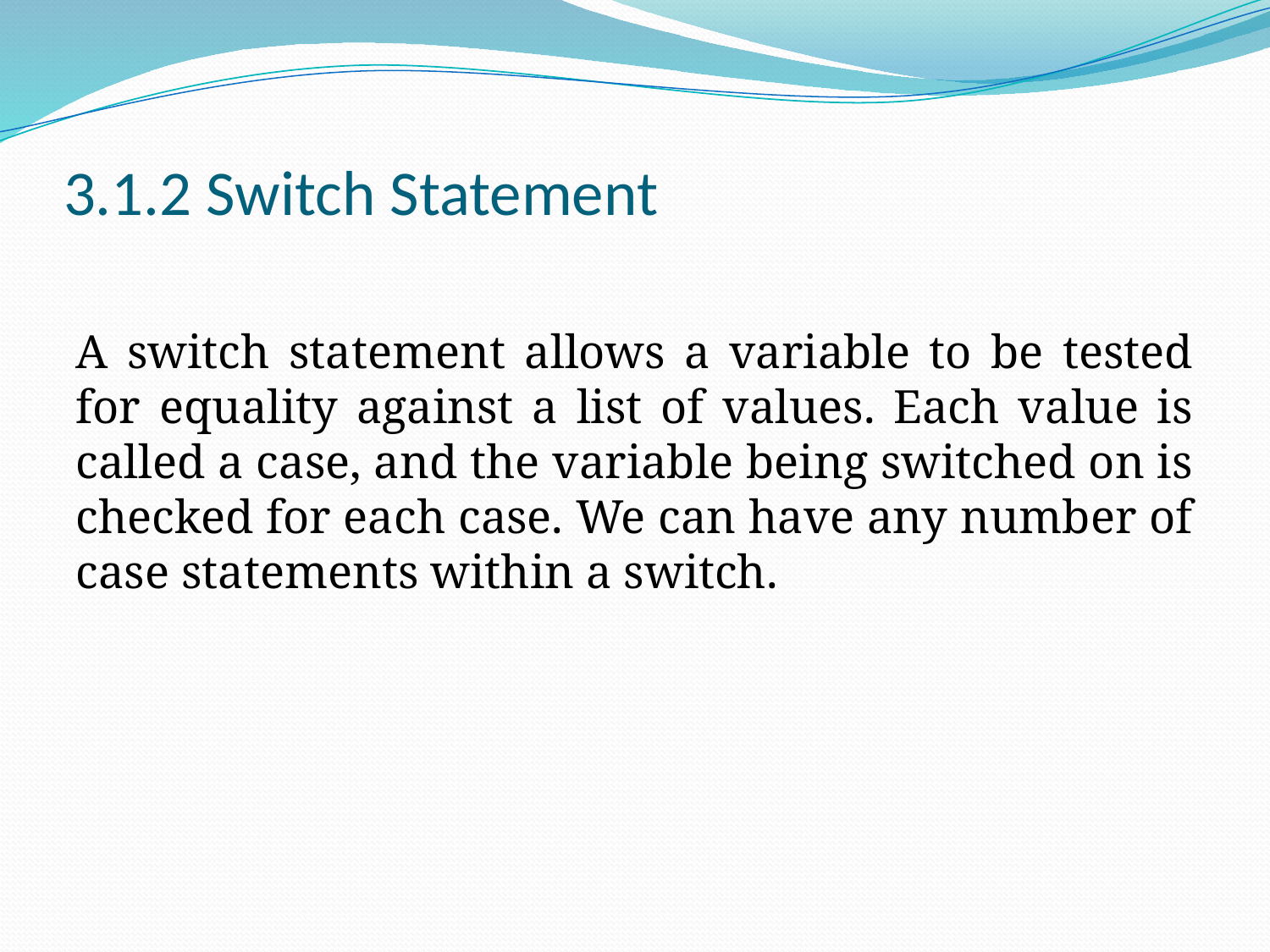

# 3.1.2 Switch Statement
A switch statement allows a variable to be tested for equality against a list of values. Each value is called a case, and the variable being switched on is checked for each case. We can have any number of case statements within a switch.